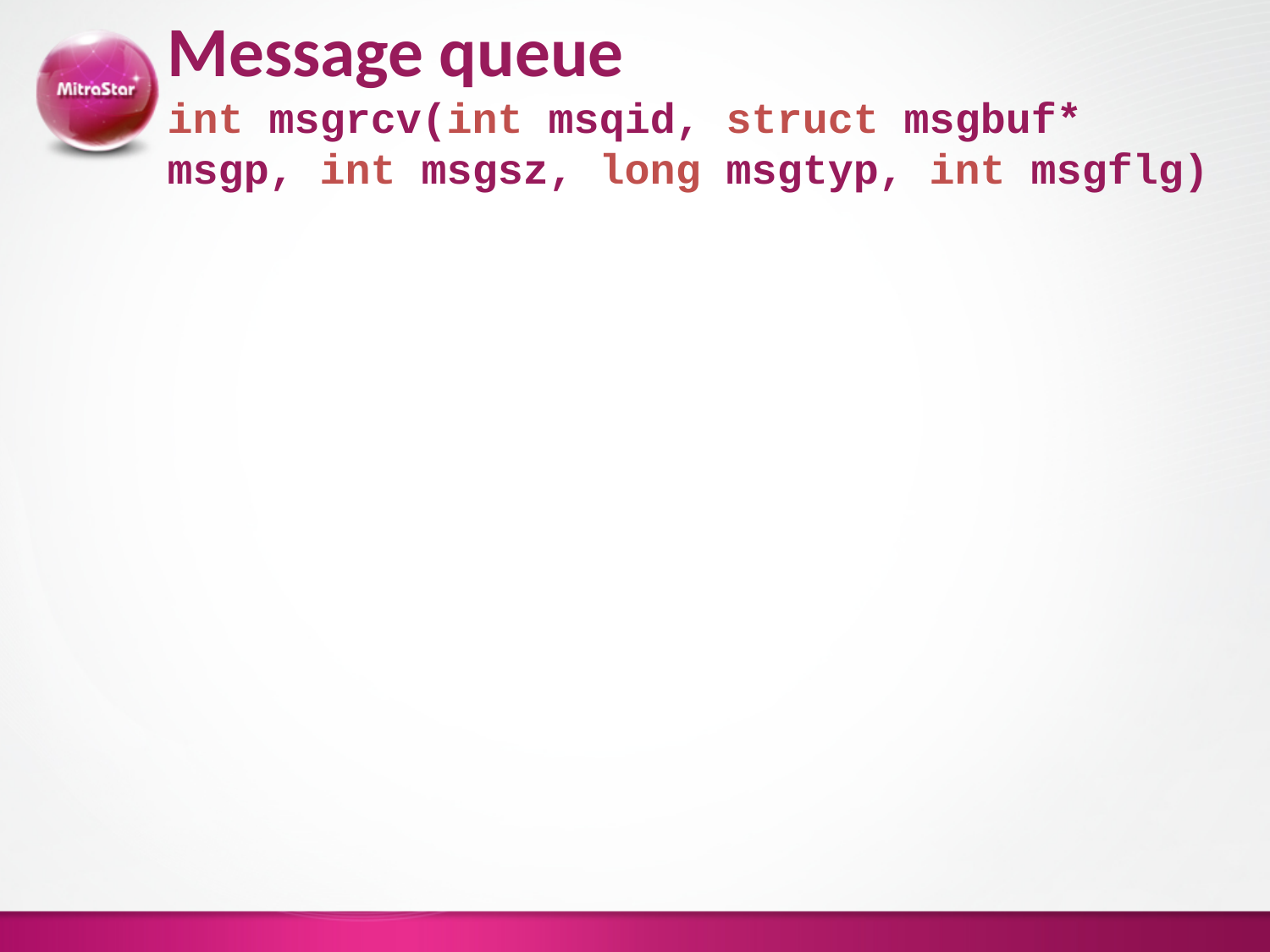

# Message queue int msgrcv(int msqid, struct msgbuf* msgp, int msgsz, long msgtyp, int msgflg)
Parameter
msgtyp – indicates which priority of message will be received.
0: receive the first message in the queue regardless of priority.
> 0: receiving the first message with the mtype equal to given msgtyp.
< 0: receiving the first message with the mtype equal to or less than |msgtyp|.